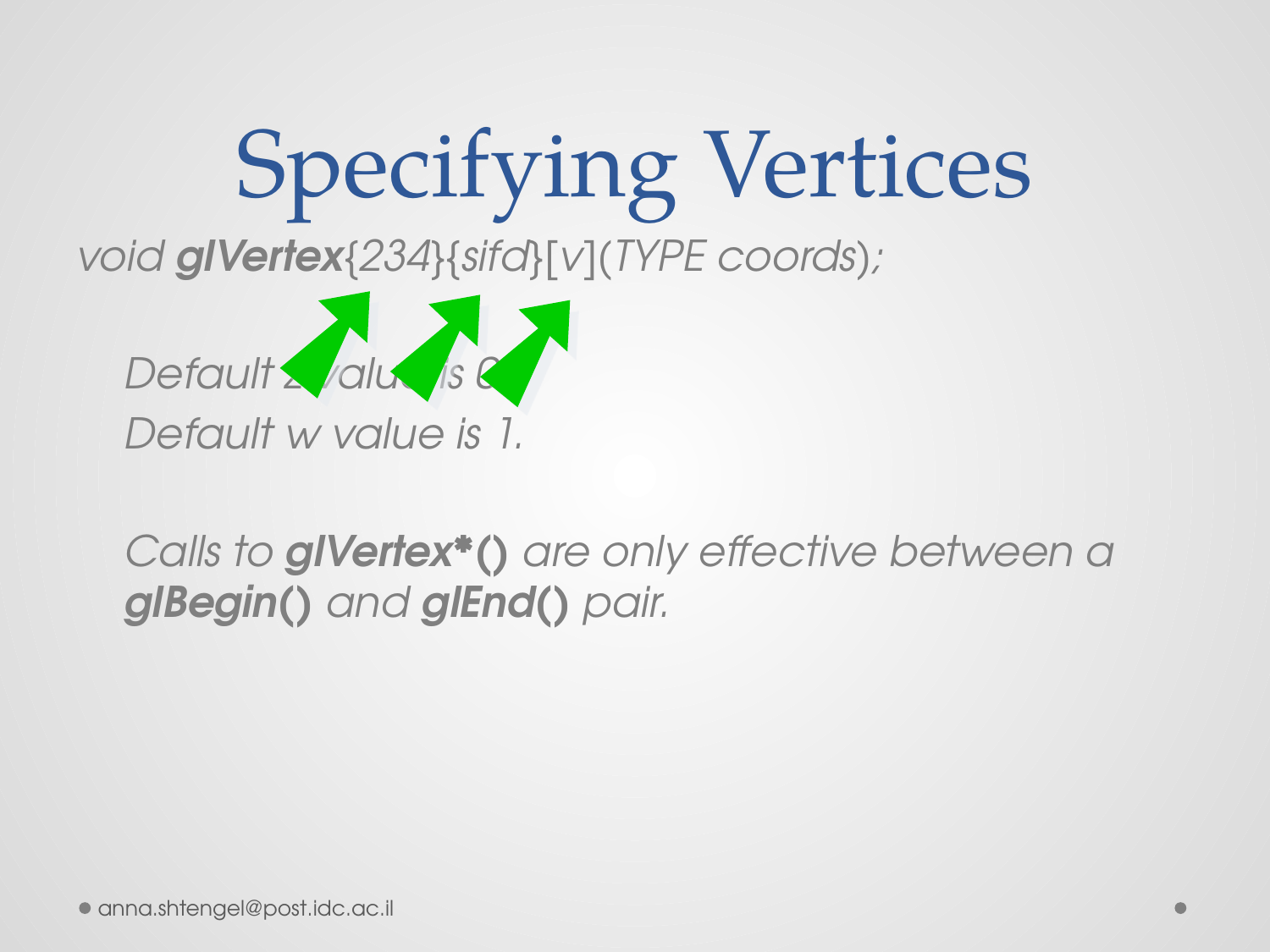

# Specifying Vertices
void glVertex{234}{sifd}[v](TYPE coords);

	Default z value is 0.
	Default w value is 1.

	Calls to glVertex*() are only effective between a glBegin() and glEnd() pair.

anna.shtengel@post.idc.ac.il